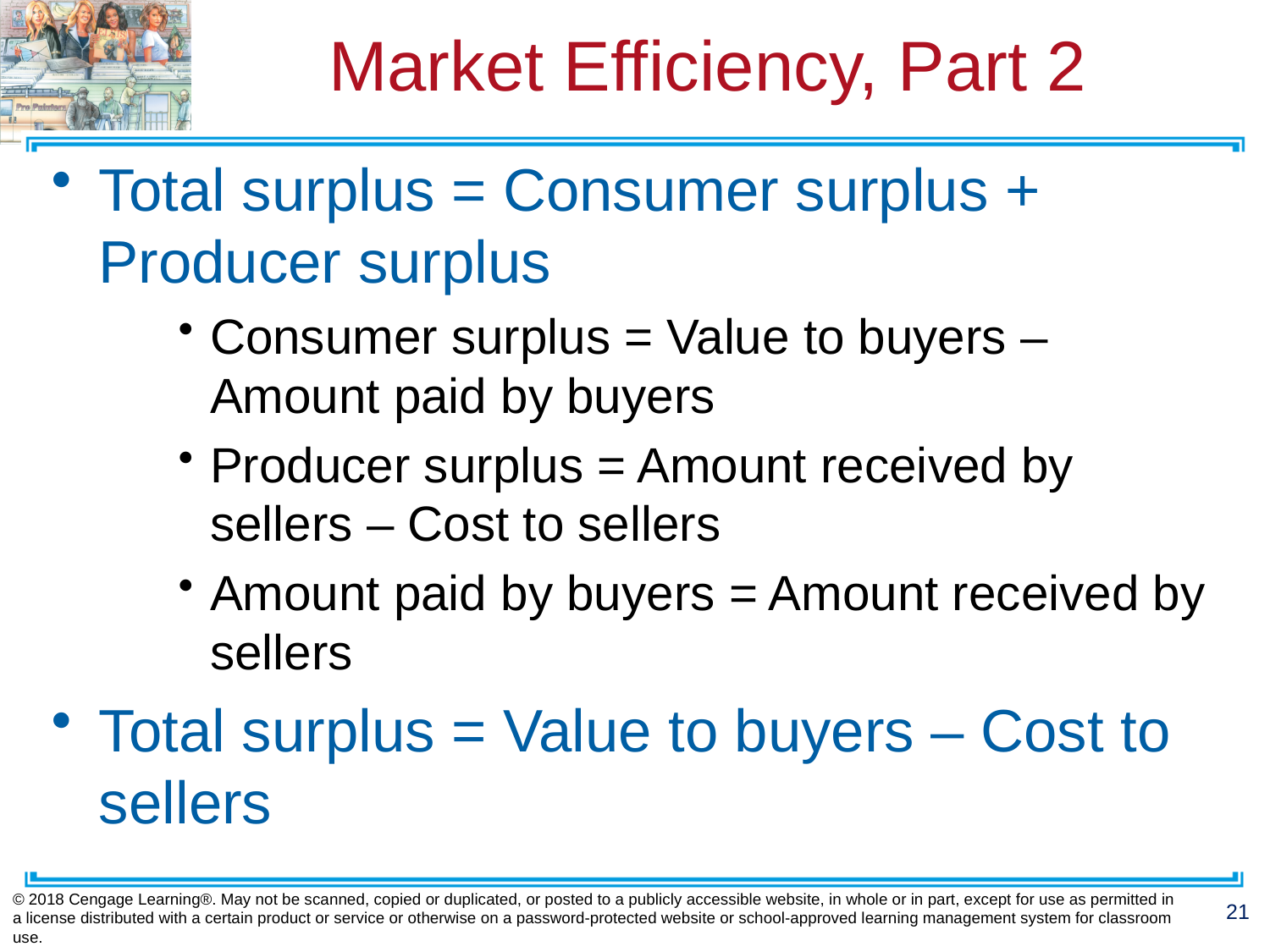

# Market Efficiency, Part 2
Total surplus = Consumer surplus + Producer surplus
Consumer surplus = Value to buyers – Amount paid by buyers
Producer surplus = Amount received by sellers – Cost to sellers
Amount paid by buyers = Amount received by sellers
Total surplus = Value to buyers – Cost to sellers
© 2018 Cengage Learning®. May not be scanned, copied or duplicated, or posted to a publicly accessible website, in whole or in part, except for use as permitted in a license distributed with a certain product or service or otherwise on a password-protected website or school-approved learning management system for classroom use.
21